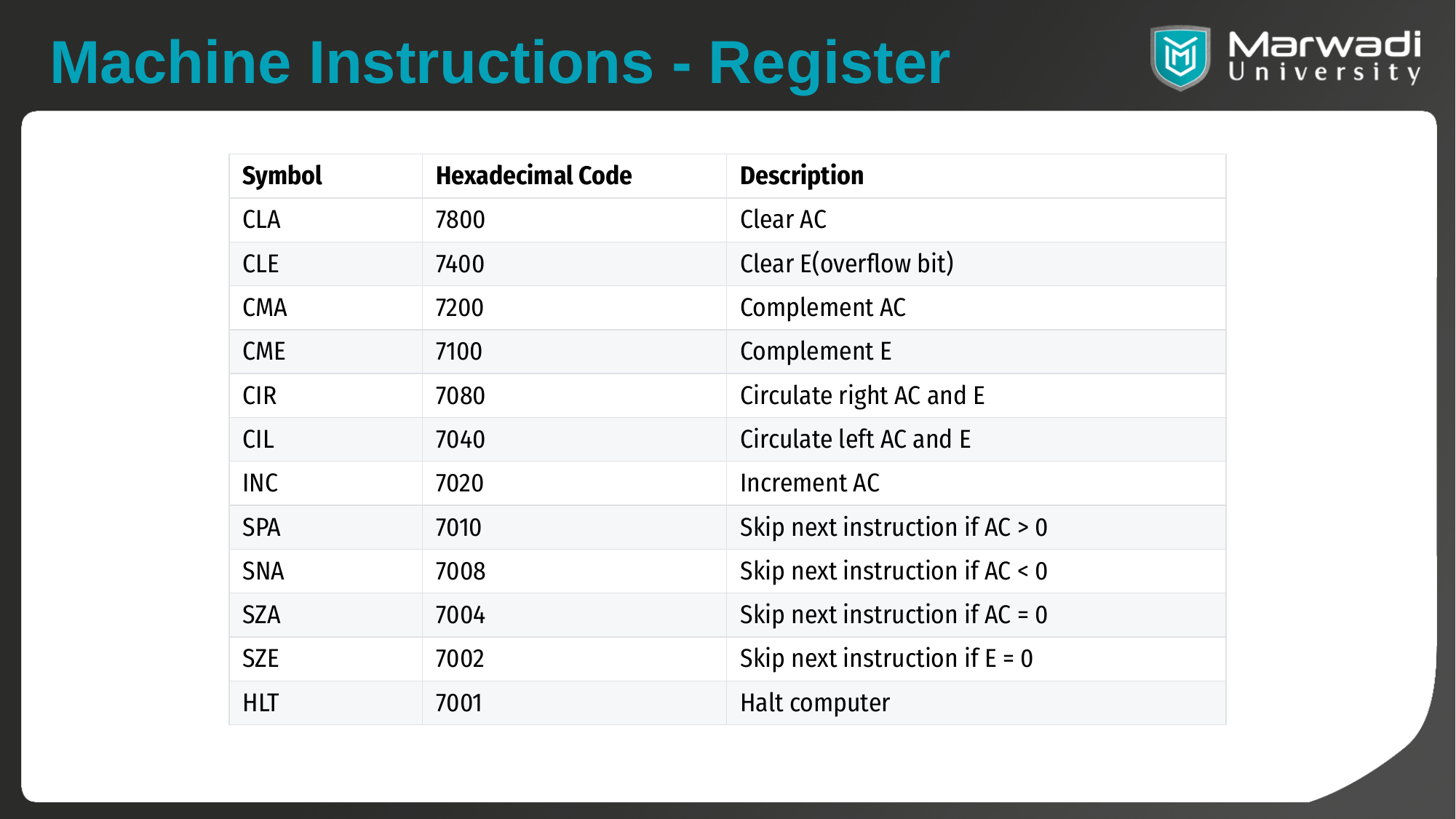

# Machine Instructions - Register
| Symbol | Hexadecimal Code | Description |
| --- | --- | --- |
| CLA | 7800 | Clear AC |
| CLE | 7400 | Clear E(overflow bit) |
| CMA | 7200 | Complement AC |
| CME | 7100 | Complement E |
| CIR | 7080 | Circulate right AC and E |
| CIL | 7040 | Circulate left AC and E |
| INC | 7020 | Increment AC |
| SPA | 7010 | Skip next instruction if AC > 0 |
| SNA | 7008 | Skip next instruction if AC < 0 |
| SZA | 7004 | Skip next instruction if AC = 0 |
| SZE | 7002 | Skip next instruction if E = 0 |
| HLT | 7001 | Halt computer |